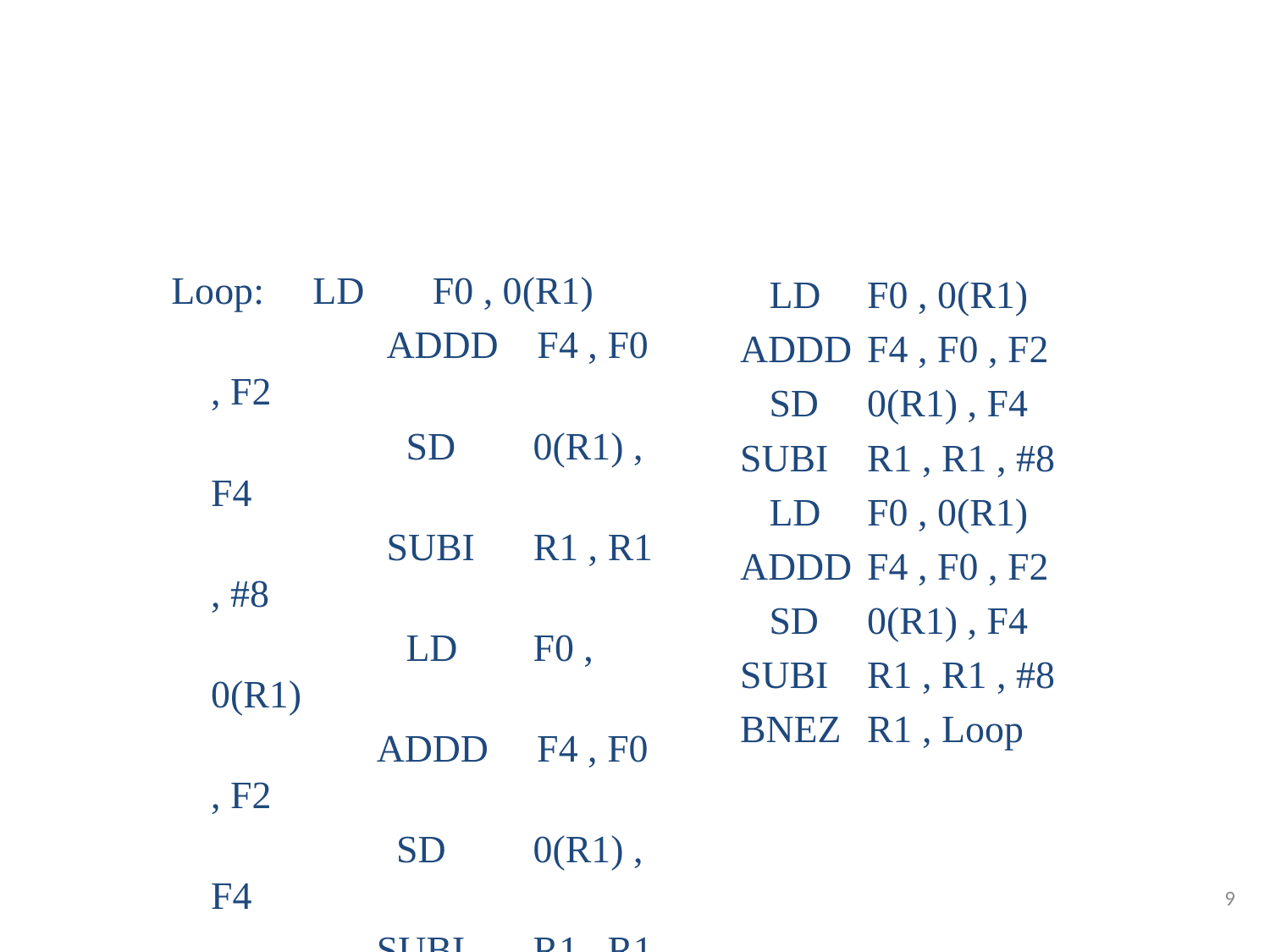

Loop:     LD       F0 , 0(R1)
		     ADDD    F4 , F0 , F2
		       SD	       0(R1) , F4
		     SUBI      R1 , R1 , #8
		       LD	       F0 , 0(R1)
		    ADDD     F4 , F0 , F2
		      SD	       0(R1) , F4
		    SUBI       R1 , R1 , #8
	   LD	F0 , 0(R1)
	ADDD	F4 , F0 , F2
	   SD	0(R1) , F4
	SUBI	R1 , R1 , #8
	   LD	F0 , 0(R1)
	ADDD	F4 , F0 , F2
	   SD	0(R1) , F4
	SUBI	R1 , R1 , #8
	BNEZ	R1 , Loop

9